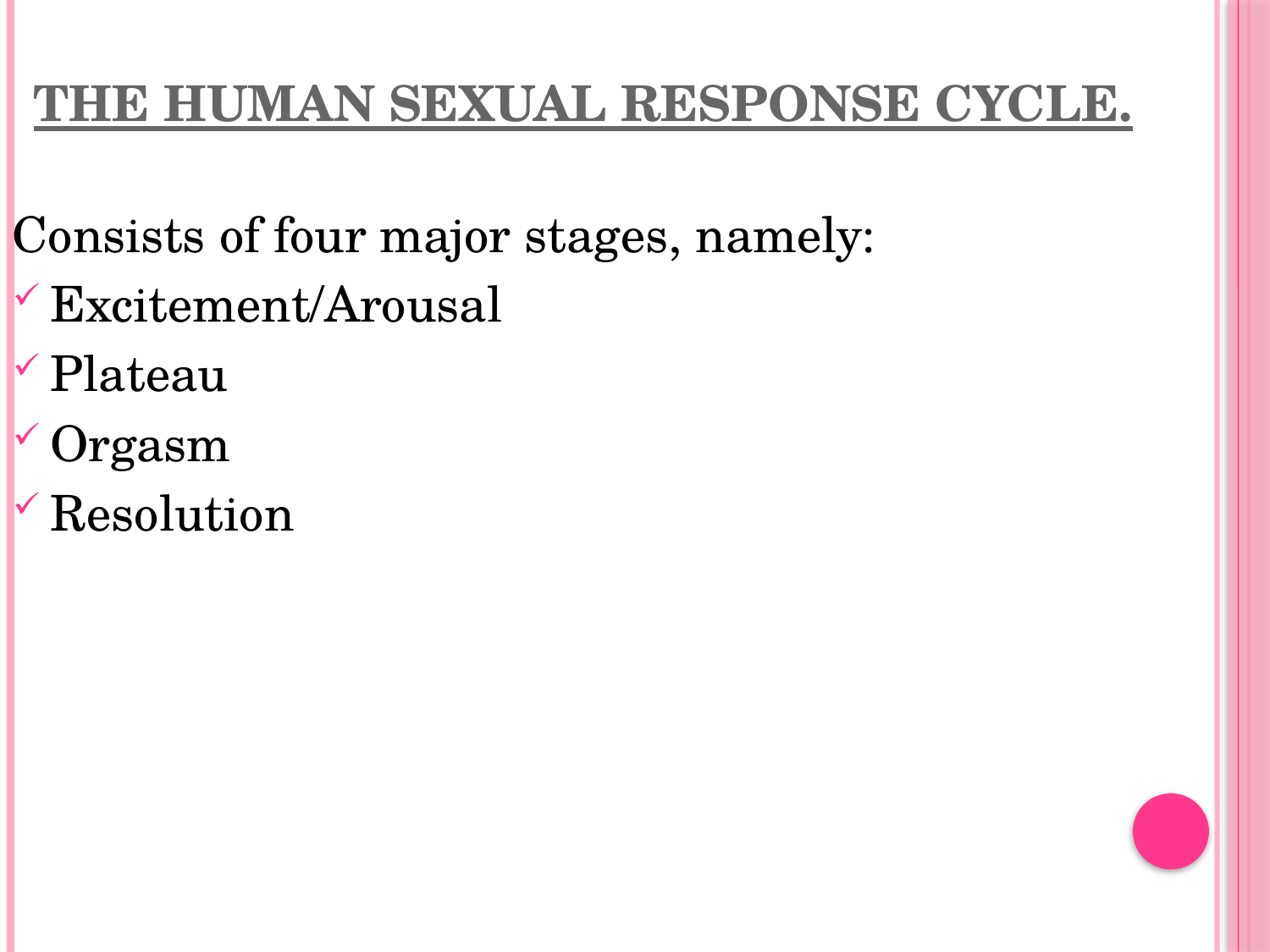

# THE HUMAN SEXUAL RESPONSE CYCLE.
Consists of four major stages, namely:
Excitement/Arousal
Plateau
Orgasm
Resolution